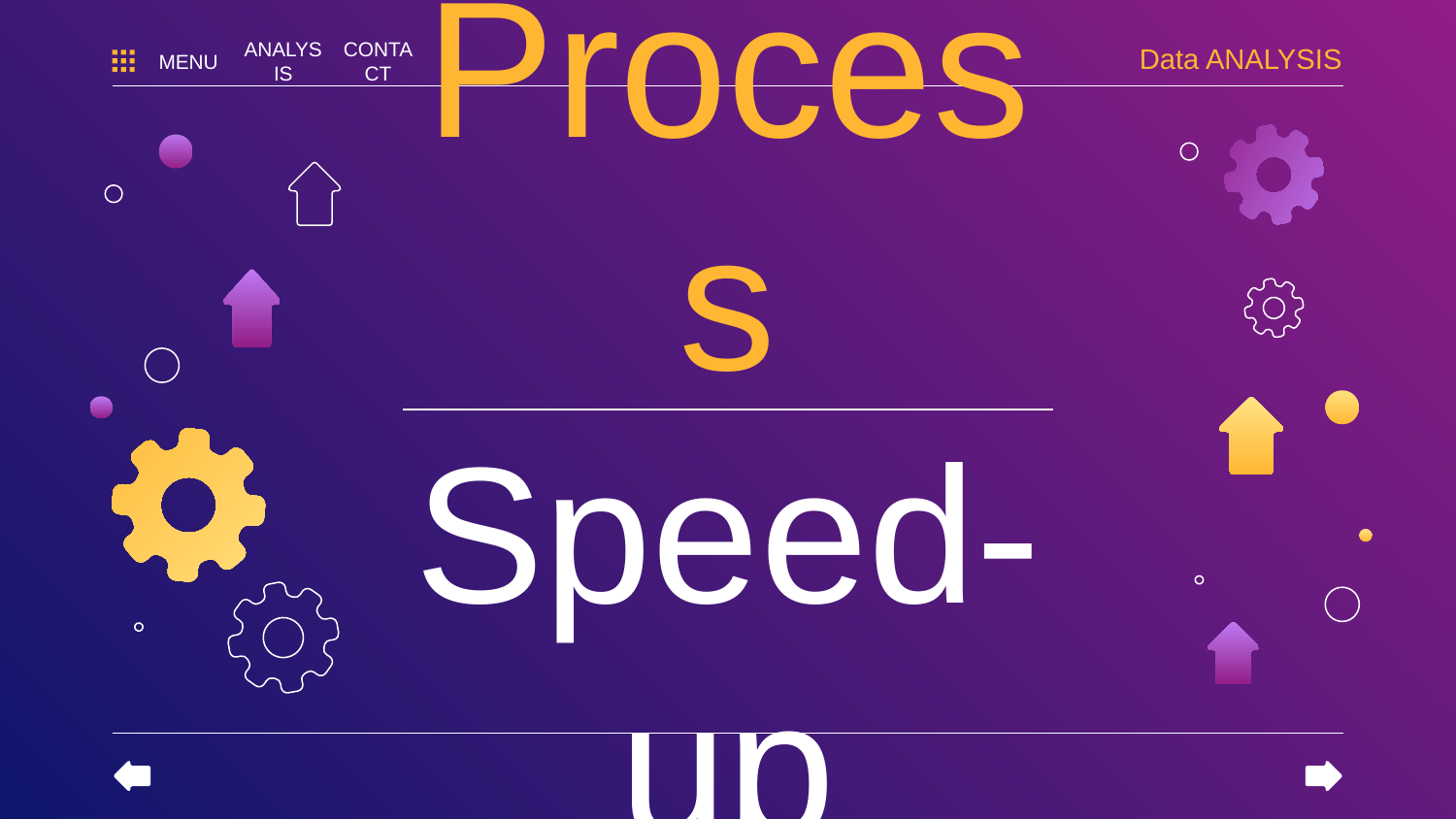

Data ANALYSIS
MENU
ANALYSIS
CONTACT

# Process Speed-up